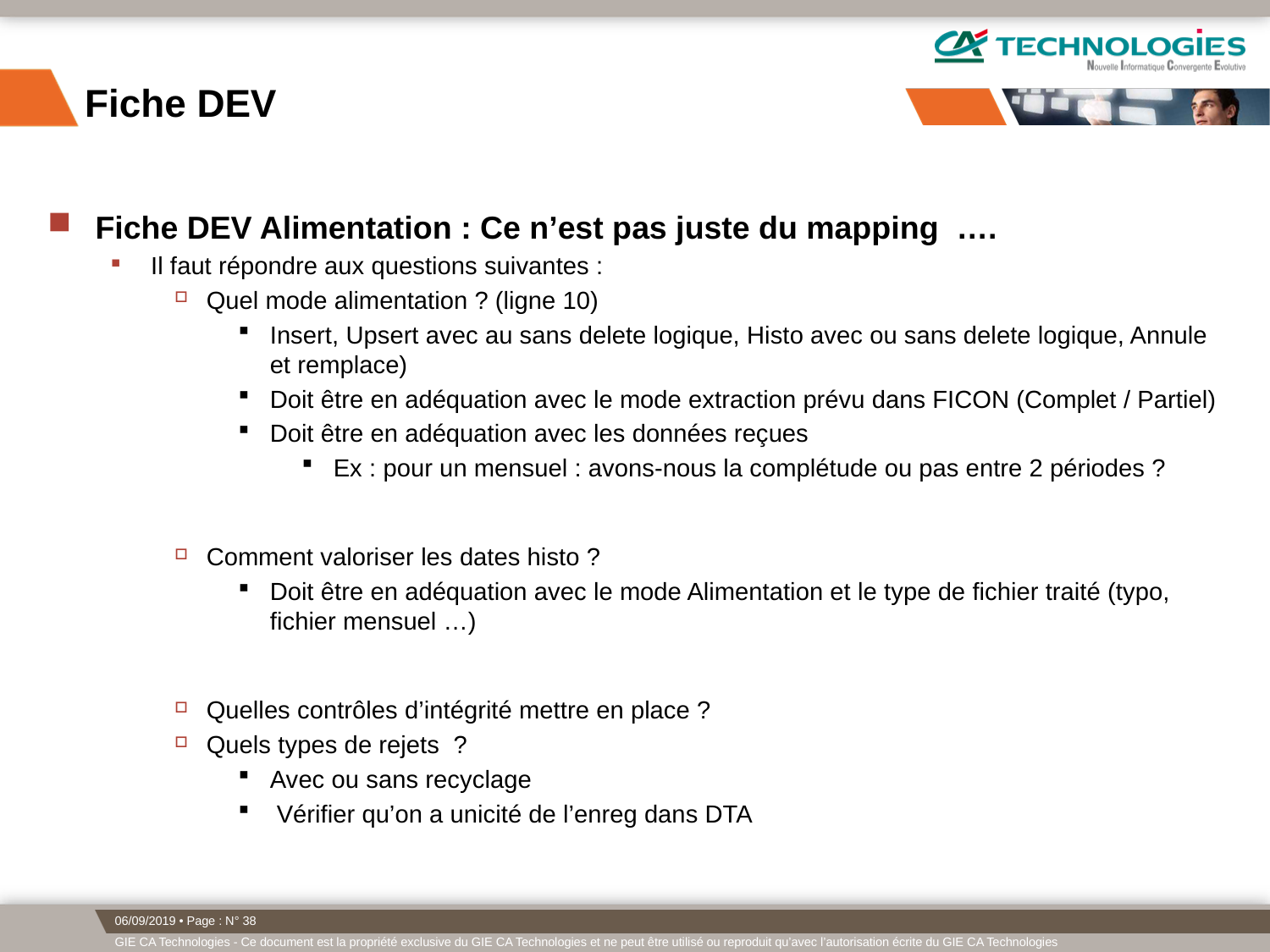

# Fiche DEV

Fiche DEV Alimentation : Ce n’est pas juste du mapping  ….
Il faut répondre aux questions suivantes :
Quel mode alimentation ? (ligne 10)
Insert, Upsert avec au sans delete logique, Histo avec ou sans delete logique, Annule et remplace)
Doit être en adéquation avec le mode extraction prévu dans FICON (Complet / Partiel)
Doit être en adéquation avec les données reçues
Ex : pour un mensuel : avons-nous la complétude ou pas entre 2 périodes ?

Comment valoriser les dates histo ?
Doit être en adéquation avec le mode Alimentation et le type de fichier traité (typo, fichier mensuel …)

Quelles contrôles d’intégrité mettre en place ?
Quels types de rejets  ?
Avec ou sans recyclage
 Vérifier qu’on a unicité de l’enreg dans DTA

06/09/2019 • Page : N° 38